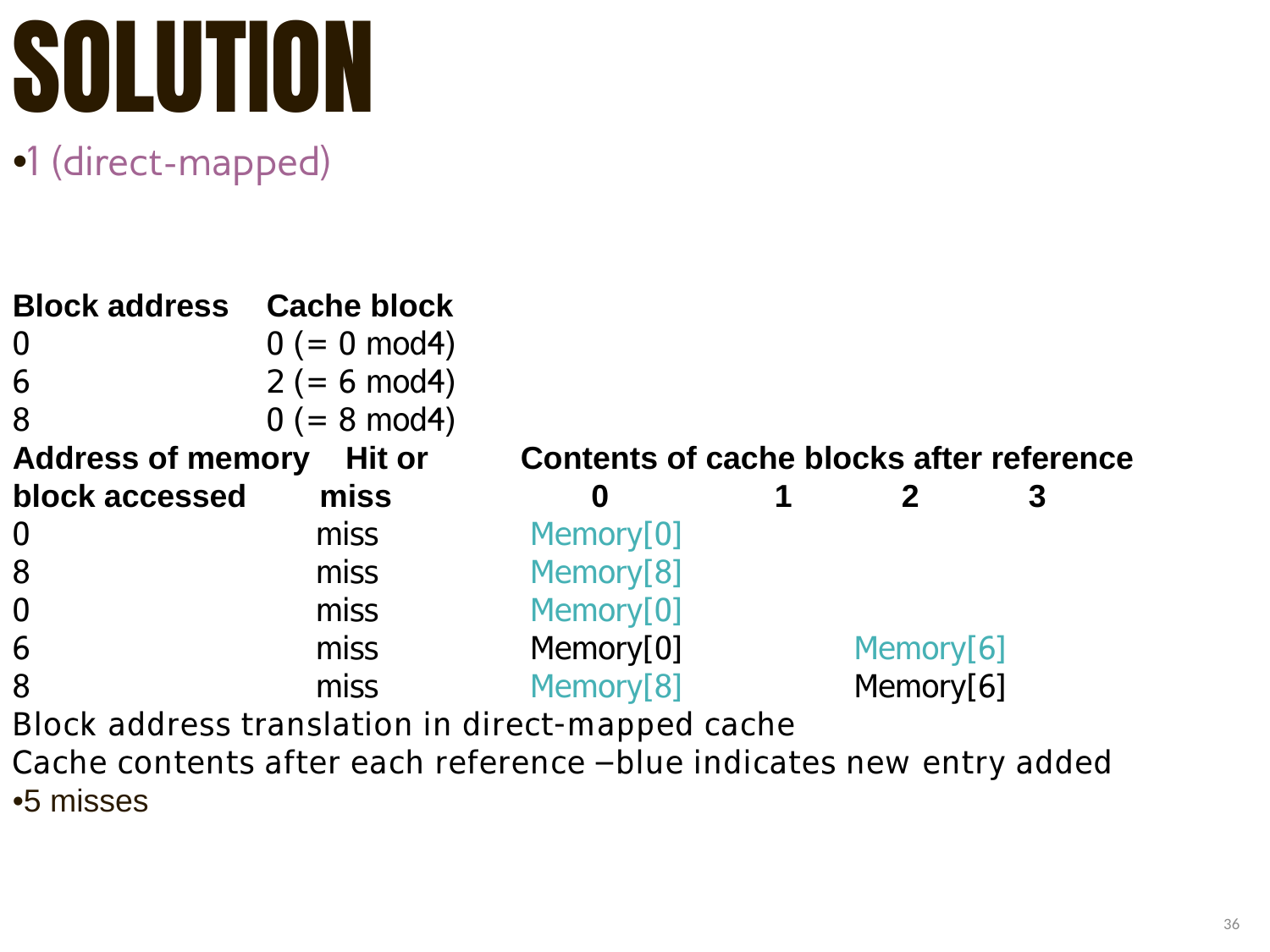

SOLUTION
•1 (direct-mapped)

Block address 	Cache block
0	 	0 (= 0 mod4)
6	 	2 (= 6 mod4)
8	 	0 (= 8 mod4)
Address of memory    Hit or	Contents of cache blocks after reference
block accessed	      miss	      	        0 		1 	2 	3
0		     miss 	   	 Memory[0]
8	 	     miss 	   	 Memory[8]
0	 	     miss 	  	 Memory[0]
6	 	     miss 	  	 Memory[0] 	        Memory[6]
8	 	     miss 	  	 Memory[8]	        Memory[6]
Block address translation in direct-mapped cache
Cache contents after each reference –blue indicates new entry added
•5 misses